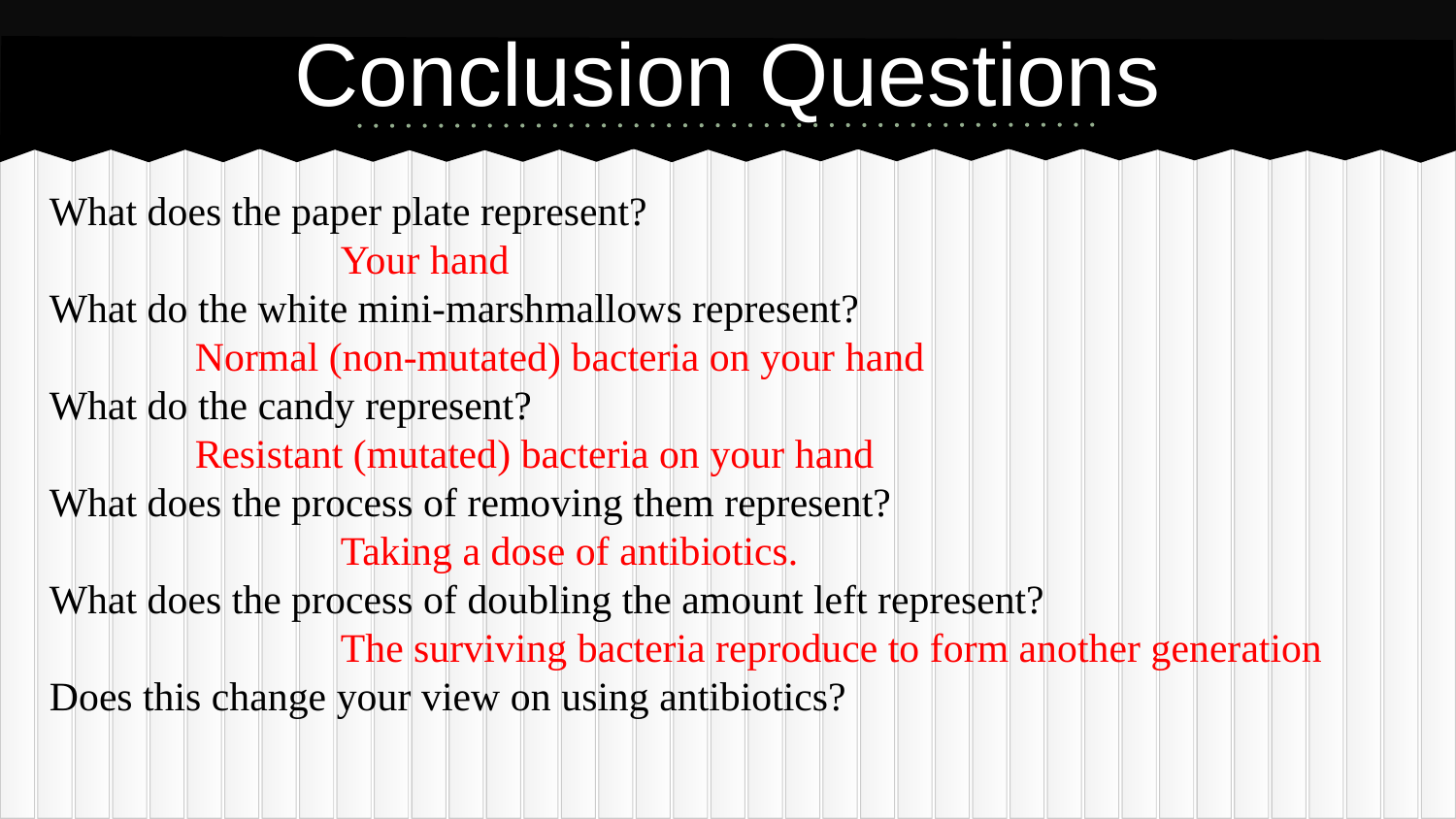

# Conclusion Questions
What does the paper plate represent?
		Your hand
What do the white mini-marshmallows represent?
Normal (non-mutated) bacteria on your hand
What do the candy represent?
Resistant (mutated) bacteria on your hand
What does the process of removing them represent?
		Taking a dose of antibiotics.
What does the process of doubling the amount left represent?
		The surviving bacteria reproduce to form another generation
Does this change your view on using antibiotics?